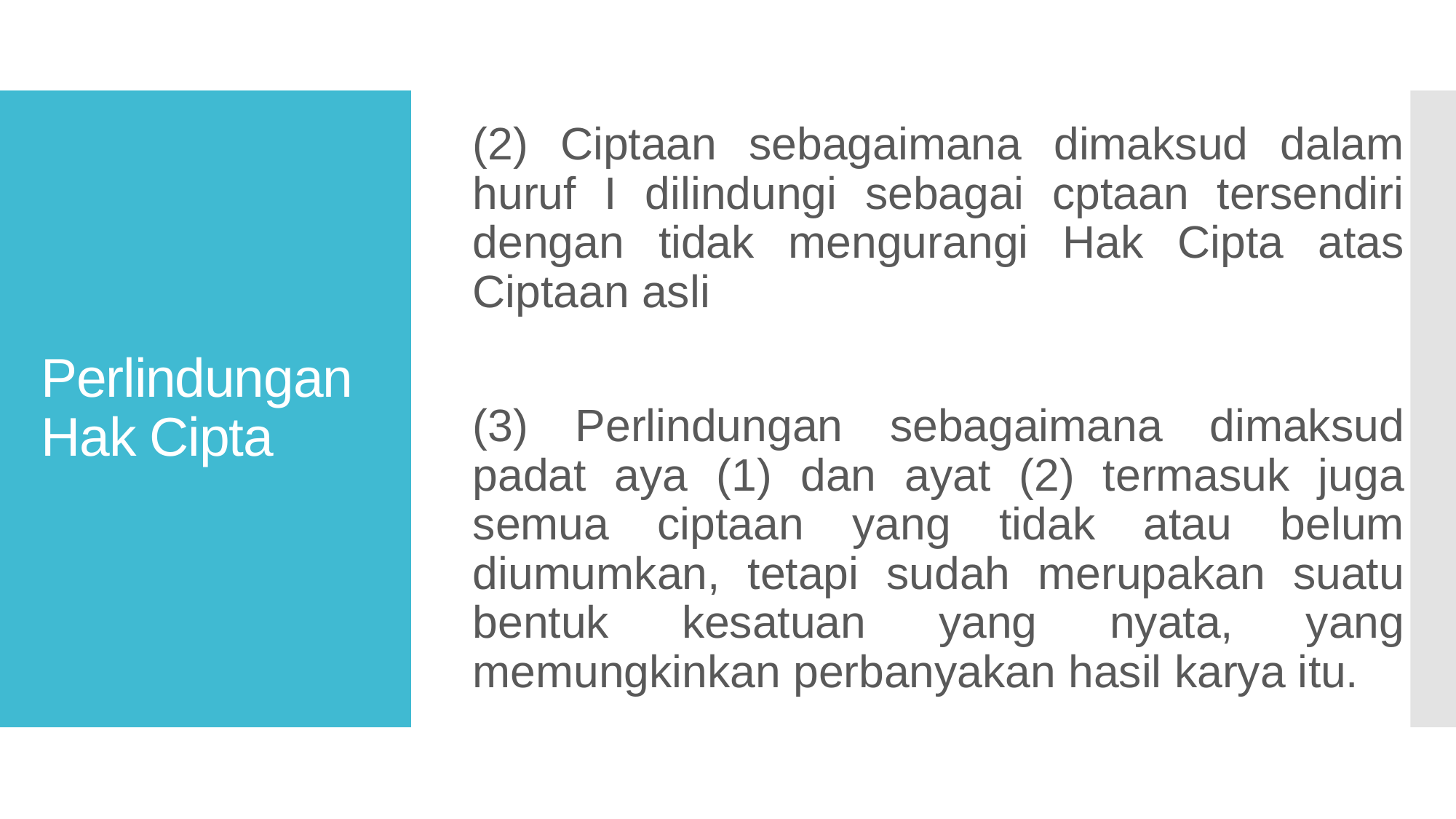

(2) Ciptaan sebagaimana dimaksud dalam huruf I dilindungi sebagai cptaan tersendiri dengan tidak mengurangi Hak Cipta atas Ciptaan asli

(3) Perlindungan sebagaimana dimaksud padat aya (1) dan ayat (2) termasuk juga semua ciptaan yang tidak atau belum diumumkan, tetapi sudah merupakan suatu bentuk kesatuan yang nyata, yang memungkinkan perbanyakan hasil karya itu.
# Perlindungan Hak Cipta